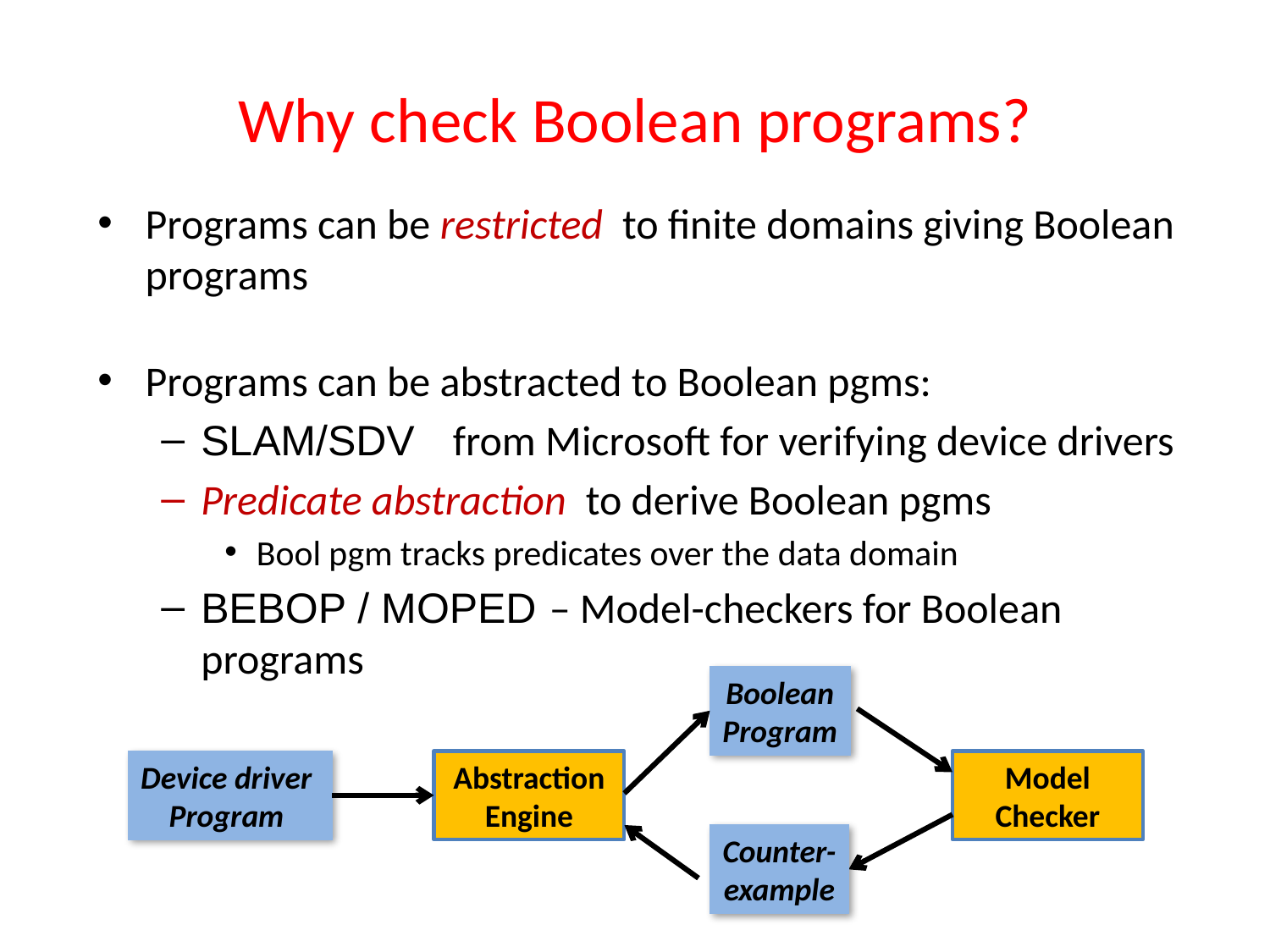

# Why check Boolean programs?
Programs can be restricted  to finite domains giving Boolean programs

Programs can be abstracted to Boolean pgms:
SLAM/SDV   from Microsoft for verifying device drivers
Predicate abstraction  to derive Boolean pgms
Bool pgm tracks predicates over the data domain
BEBOP / MOPED – Model-checkers for Boolean programs
Boolean
Program
Device driver
Program
Abstraction
Engine
Model
Checker
Counter-
example